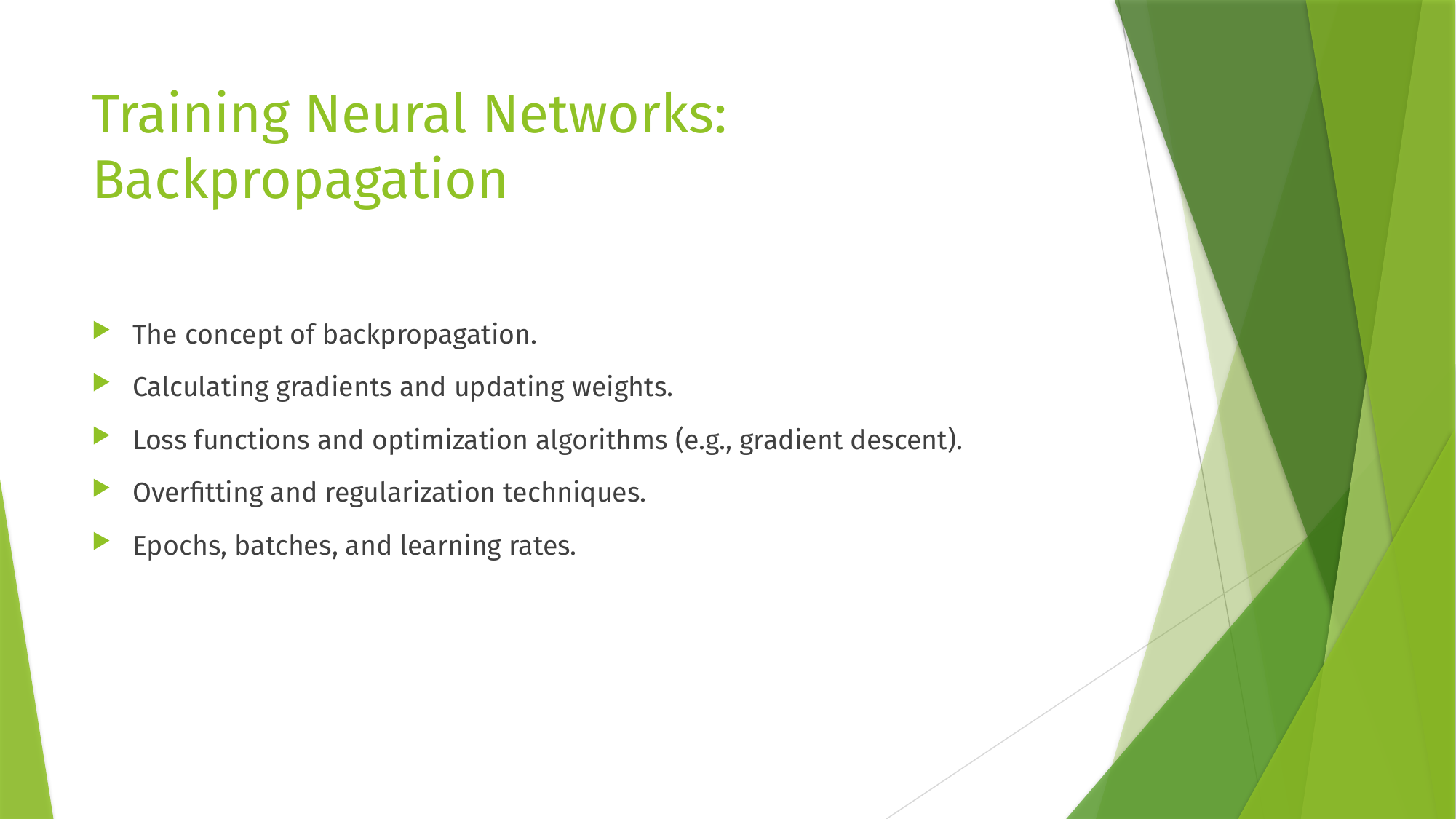

# Training Neural Networks: Backpropagation

The concept of backpropagation.
Calculating gradients and updating weights.
Loss functions and optimization algorithms (e.g., gradient descent).
Overfitting and regularization techniques.
Epochs, batches, and learning rates.